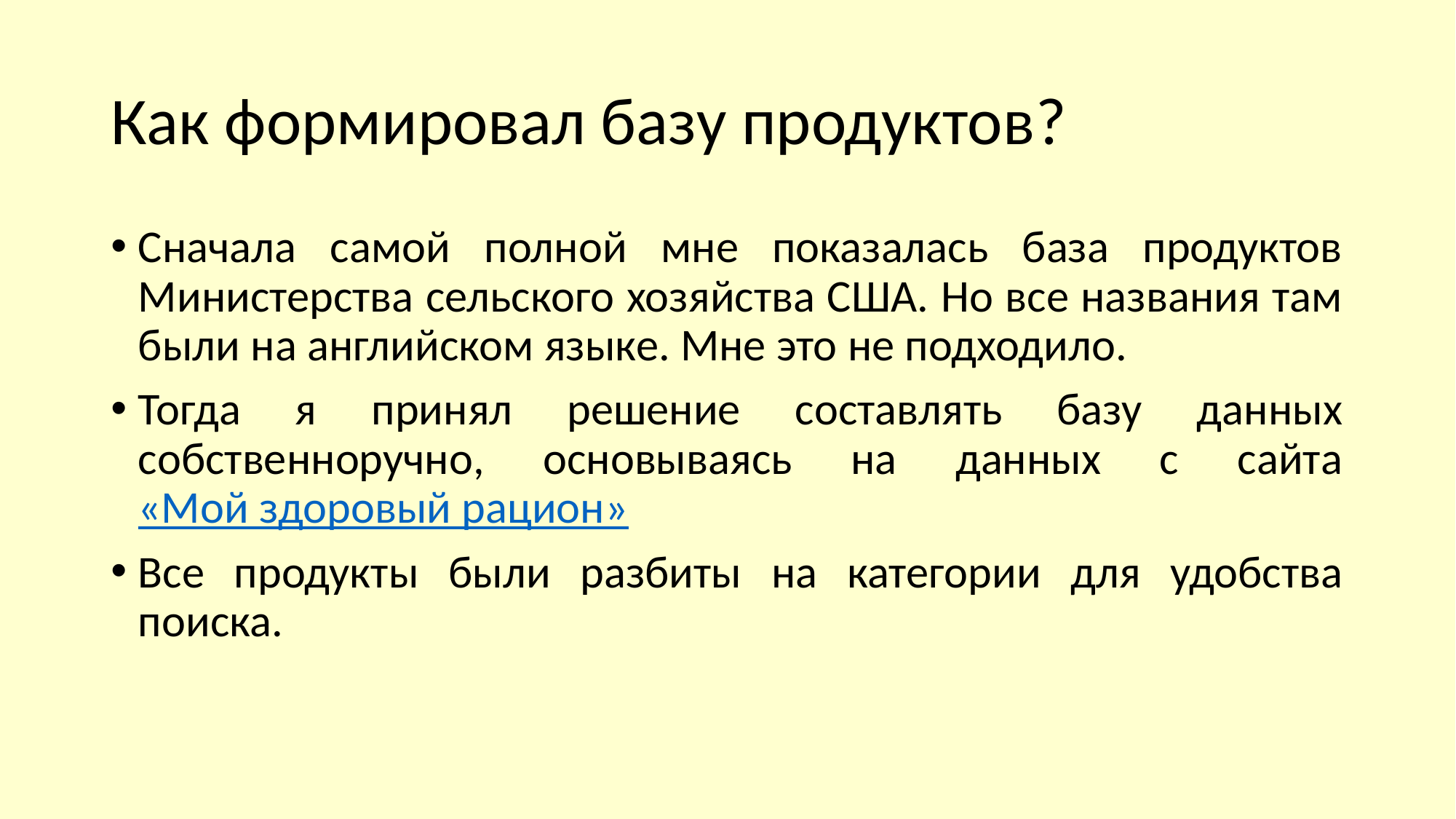

# Как формировал базу продуктов?
Сначала самой полной мне показалась база продуктов Министерства сельского хозяйства США. Но все названия там были на английском языке. Мне это не подходило.
Тогда я принял решение составлять базу данных собственноручно, основываясь на данных с сайта «Мой здоровый рацион»
Все продукты были разбиты на категории для удобства поиска.